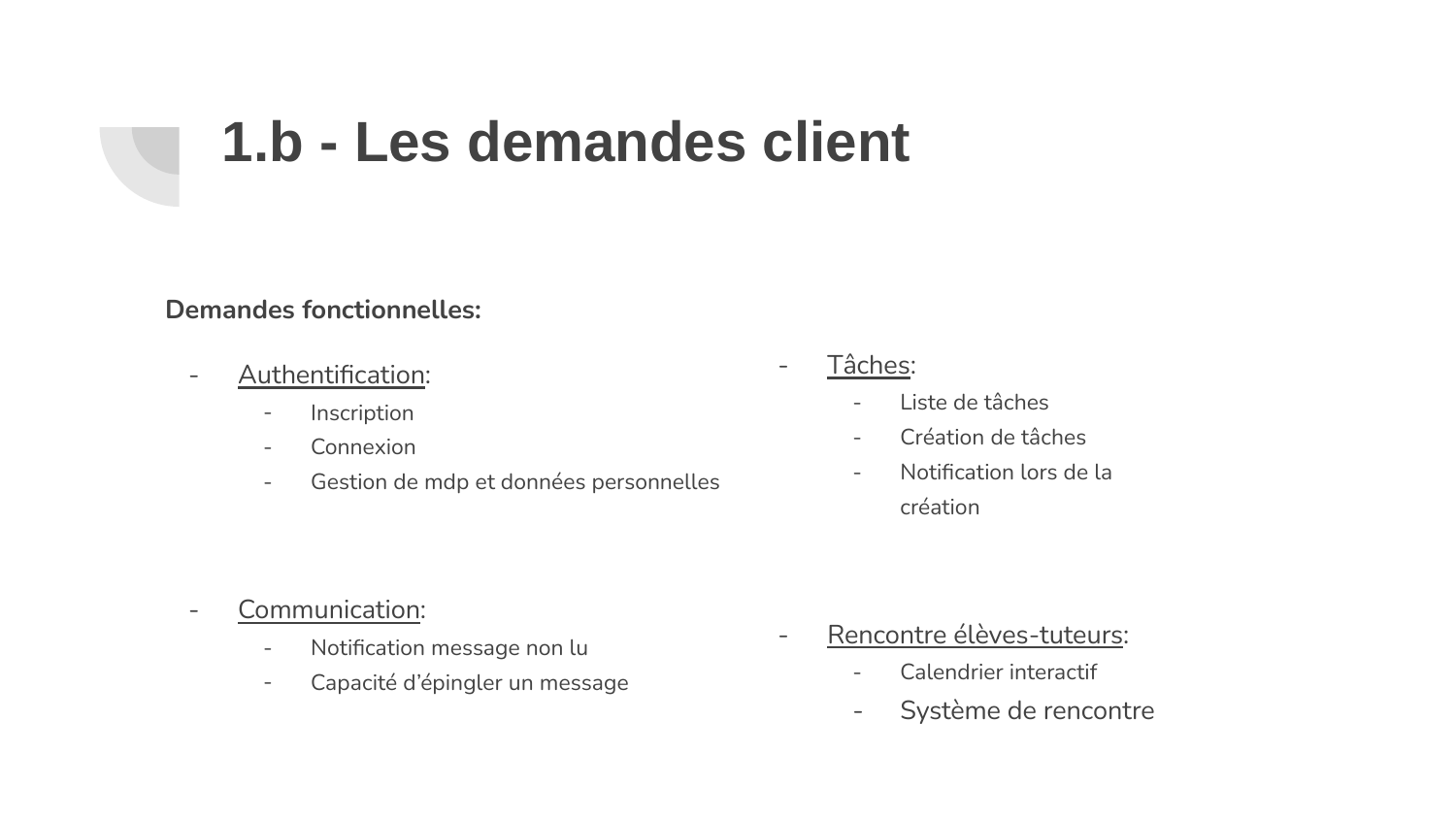

# 1.b - Les demandes client
Demandes fonctionnelles:
Authentification:
Inscription
Connexion
Gestion de mdp et données personnelles

Communication:
Notification message non lu
Capacité d’épingler un message

Tâches:
Liste de tâches
Création de tâches
Notification lors de la création

Rencontre élèves-tuteurs:
Calendrier interactif
Système de rencontre